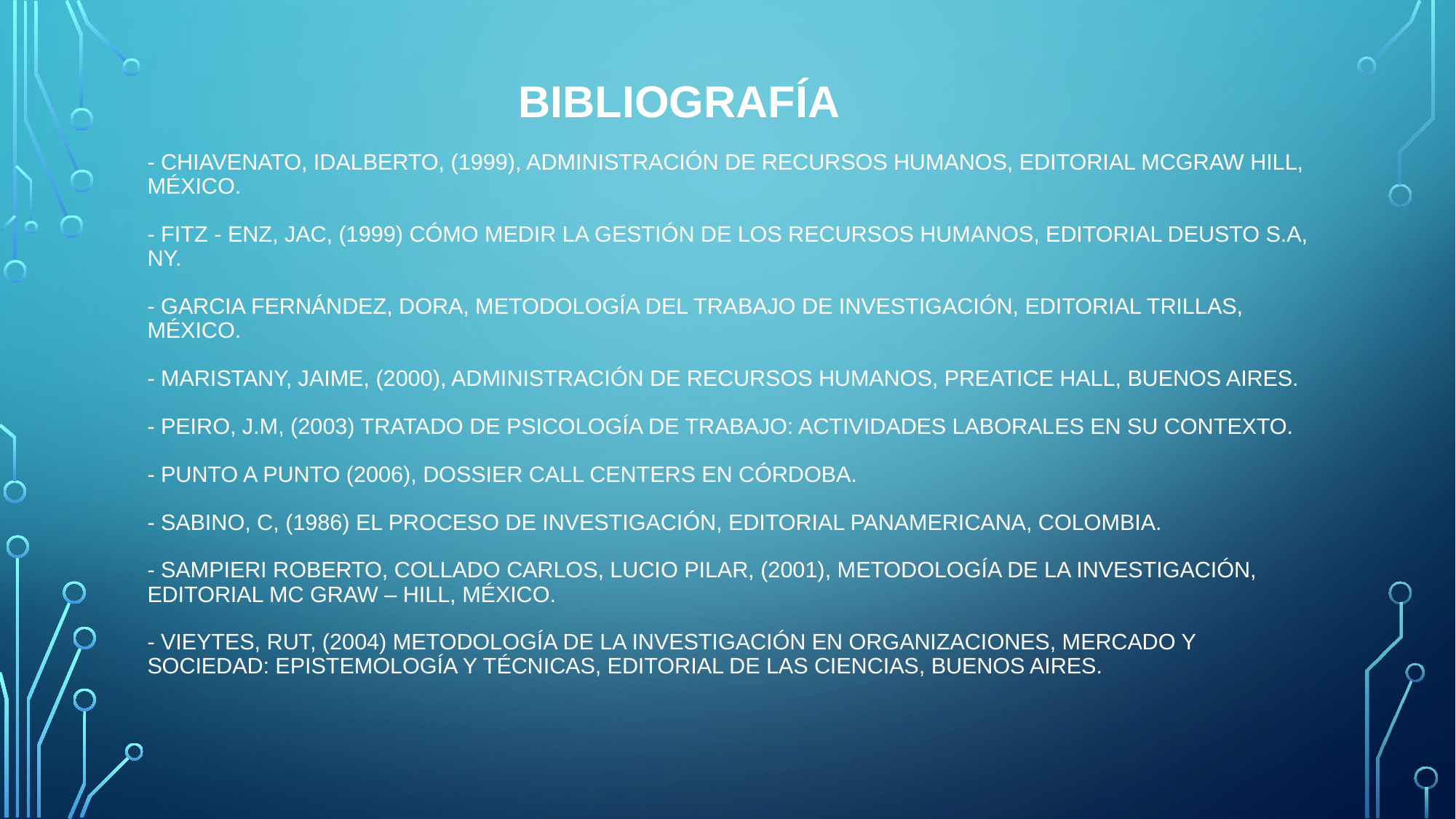

# BIBLIOGRAFÍA - CHIAVENATO, Idalberto, (1999), Administración de recursos humanos, Editorial McGraw Hill, México. - FITZ - ENZ, Jac, (1999) Cómo medir la gestión de los recursos humanos, Editorial Deusto S.A, NY. - GARCIA FERNÁNDEZ, Dora, Metodología del trabajo de Investigación, Editorial Trillas, México. - MARISTANY, Jaime, (2000), Administración de Recursos Humanos, Preatice Hall, Buenos Aires. - PEIRO, J.M, (2003) Tratado de Psicología de trabajo: Actividades laborales en su contexto. - PUNTO A PUNTO (2006), Dossier Call Centers en Córdoba. - SABINO, C, (1986) El proceso de investigación, Editorial Panamericana, Colombia. - SAMPIERI Roberto, COLLADO Carlos, LUCIO Pilar, (2001), Metodología de la investigación, Editorial Mc Graw – Hill, México. - VIEYTES, Rut, (2004) Metodología de la investigación en organizaciones, mercado y sociedad: epistemología y técnicas, Editorial de las ciencias, Buenos Aires.